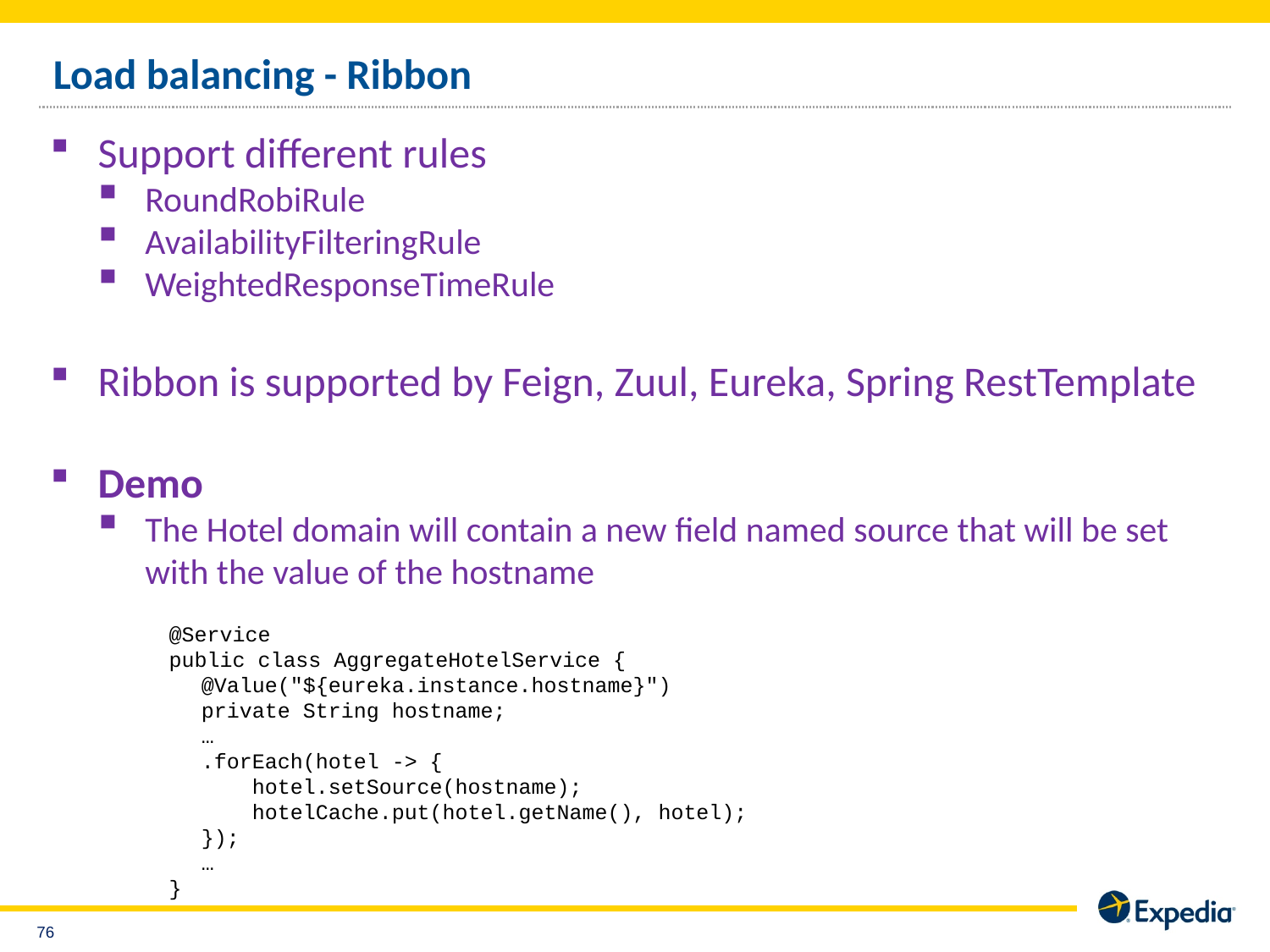

# Load balancing - Ribbon
Support different rules
RoundRobiRule
AvailabilityFilteringRule
WeightedResponseTimeRule

Ribbon is supported by Feign, Zuul, Eureka, Spring RestTemplate

Demo
The Hotel domain will contain a new field named source that will be set with the value of the hostname

@Service
public class AggregateHotelService {
@Value("${eureka.instance.hostname}")
private String hostname;
…
.forEach(hotel -> {
    hotel.setSource(hostname);
    hotelCache.put(hotel.getName(), hotel);
});
…
}
76